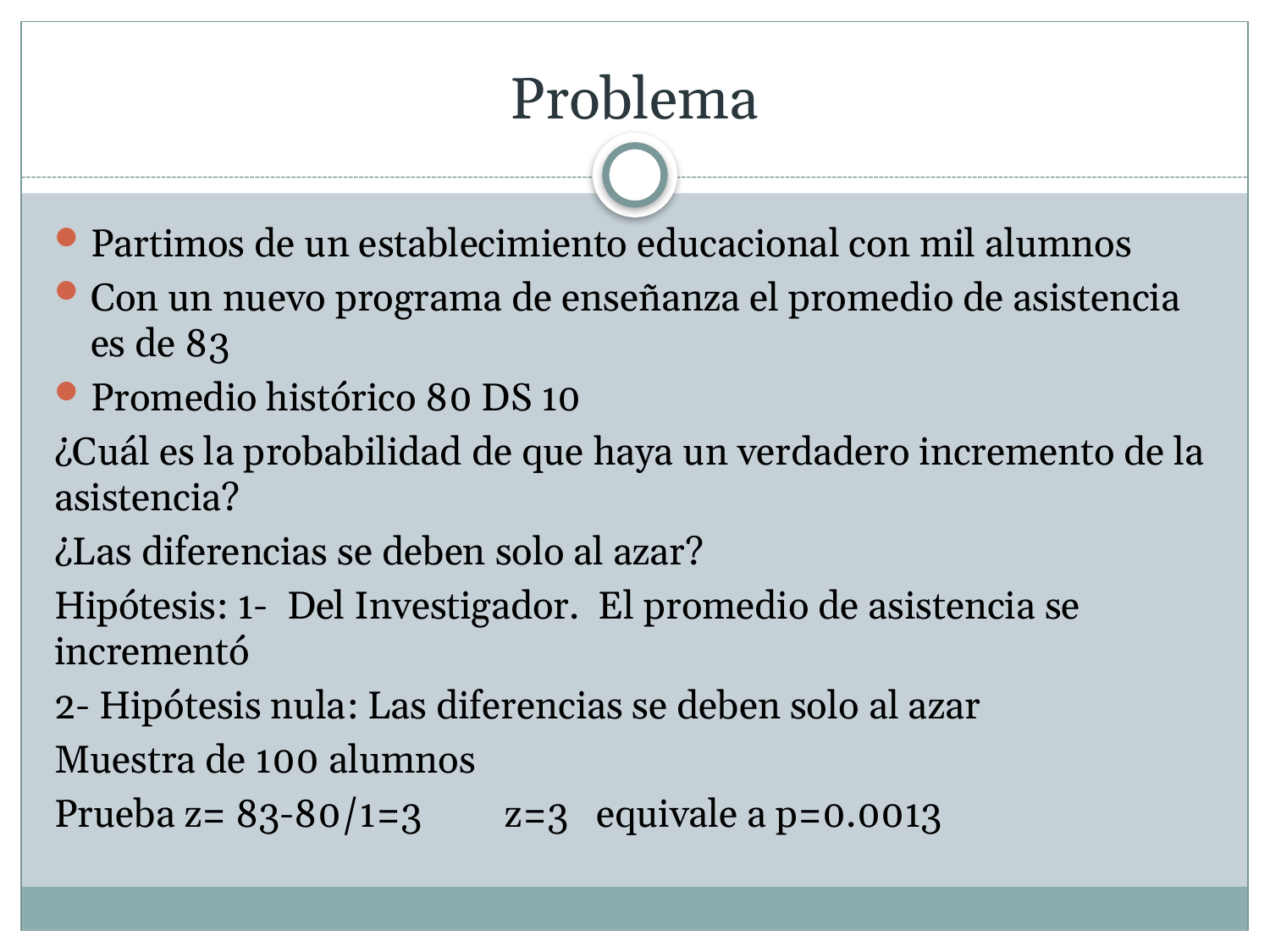

# Problema
Partimos de un establecimiento educacional con mil alumnos
Con un nuevo programa de enseñanza el promedio de asistencia es de 83
Promedio histórico 80 DS 10
¿Cuál es la probabilidad de que haya un verdadero incremento de la asistencia?
¿Las diferencias se deben solo al azar?
Hipótesis: 1-  Del Investigador.  El promedio de asistencia se incrementó
2- Hipótesis nula: Las diferencias se deben solo al azar
Muestra de 100 alumnos
Prueba z= 83-80/1=3         z=3   equivale a p=0.0013